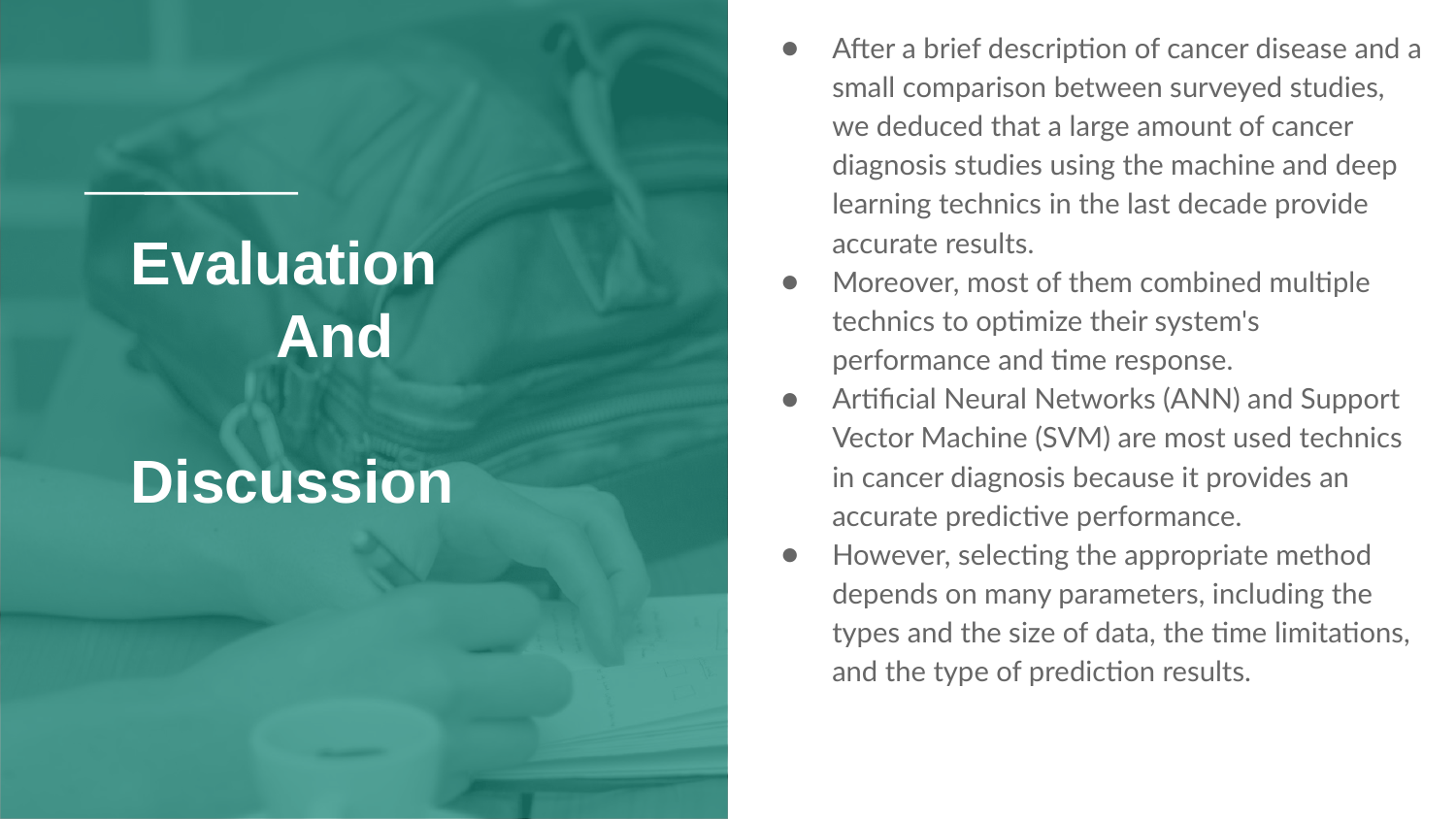

After a brief description of cancer disease and a small comparison between surveyed studies, we deduced that a large amount of cancer diagnosis studies using the machine and deep learning technics in the last decade provide accurate results.
Moreover, most of them combined multiple technics to optimize their system's performance and time response.
Artiﬁcial Neural Networks (ANN) and Support Vector Machine (SVM) are most used technics in cancer diagnosis because it provides an accurate predictive performance.
However, selecting the appropriate method depends on many parameters, including the types and the size of data, the time limitations, and the type of prediction results.

# Evaluation
	And
		Discussion